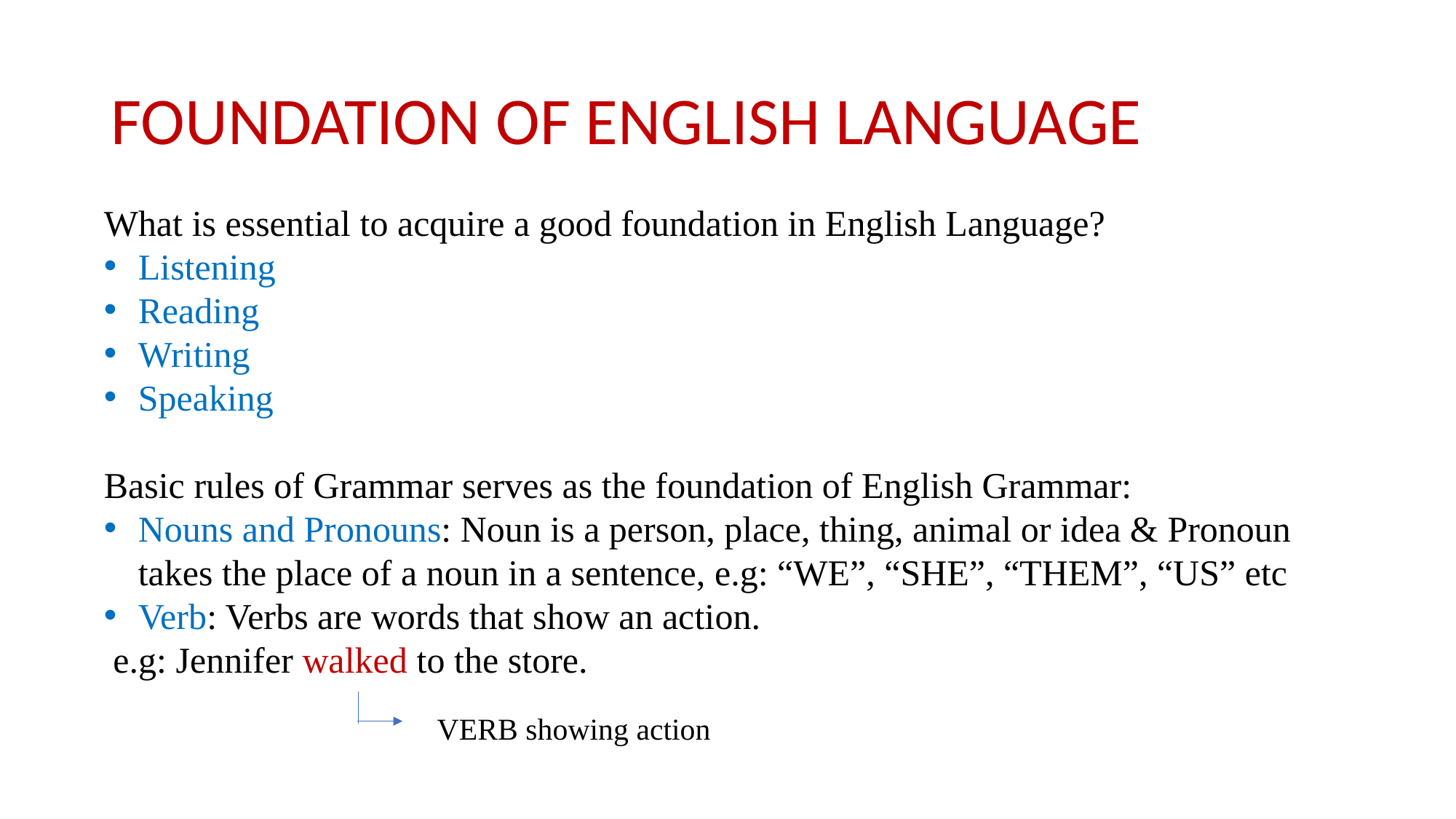

# FOUNDATION OF ENGLISH LANGUAGE

What is essential to acquire a good foundation in English Language?
Listening
Reading
Writing
Speaking

Basic rules of Grammar serves as the foundation of English Grammar:
Nouns and Pronouns: Noun is a person, place, thing, animal or idea & Pronoun takes the place of a noun in a sentence, e.g: “WE”, “SHE”, “THEM”, “US” etc
Verb: Verbs are words that show an action.
 e.g: Jennifer walked to the store.

VERB showing action